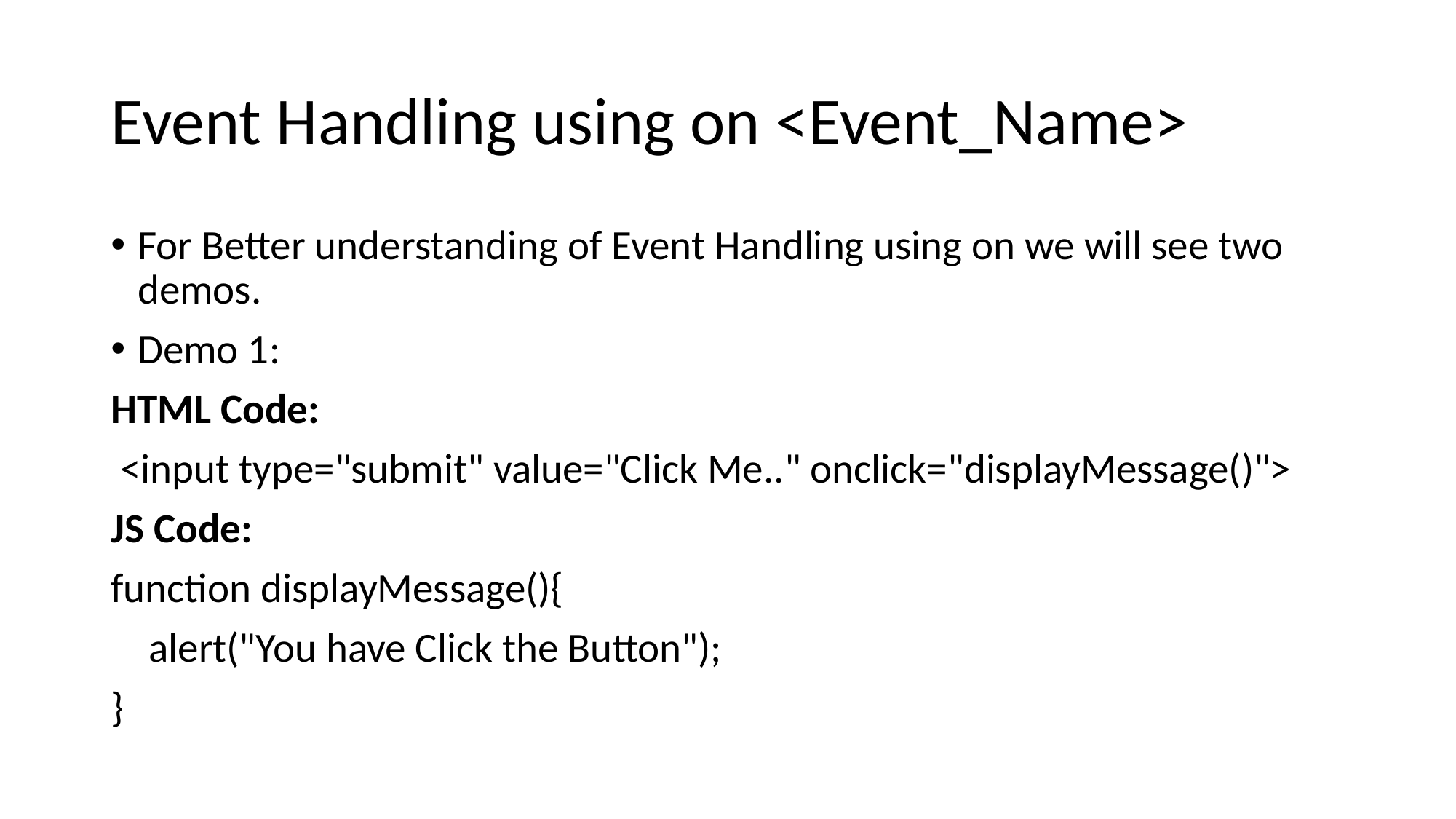

# Event Handling using on <Event_Name>
For Better understanding of Event Handling using on we will see two demos.
Demo 1:
HTML Code:
 <input type="submit" value="Click Me.." onclick="displayMessage()">
JS Code:
function displayMessage(){
    alert("You have Click the Button");
}